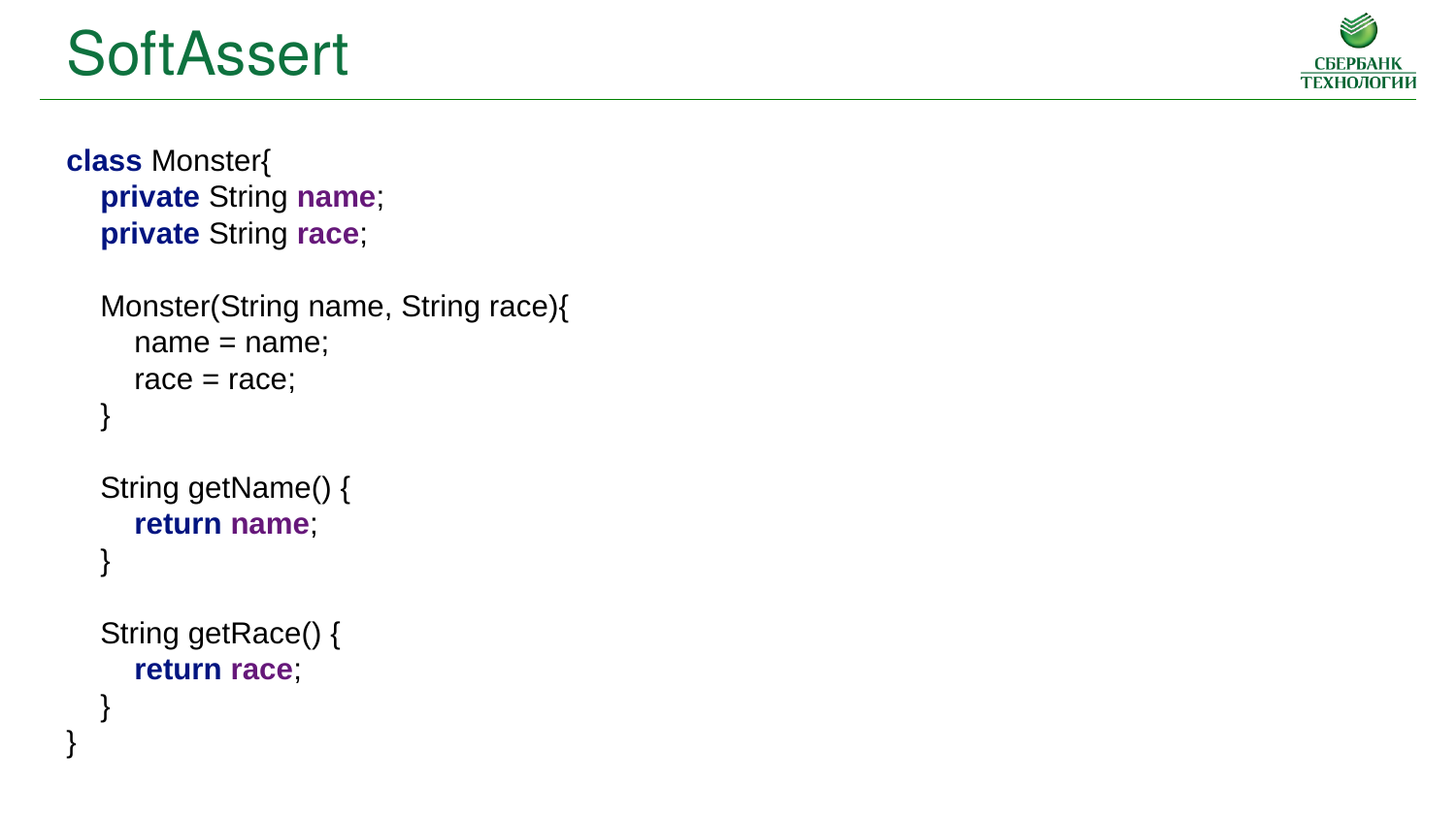

SoftAssert
class Monster{
    private String name;
    private String race;

    Monster(String name, String race){
        name = name;
        race = race;
    }

    String getName() {
        return name;
    }

    String getRace() {
        return race;
    }
}